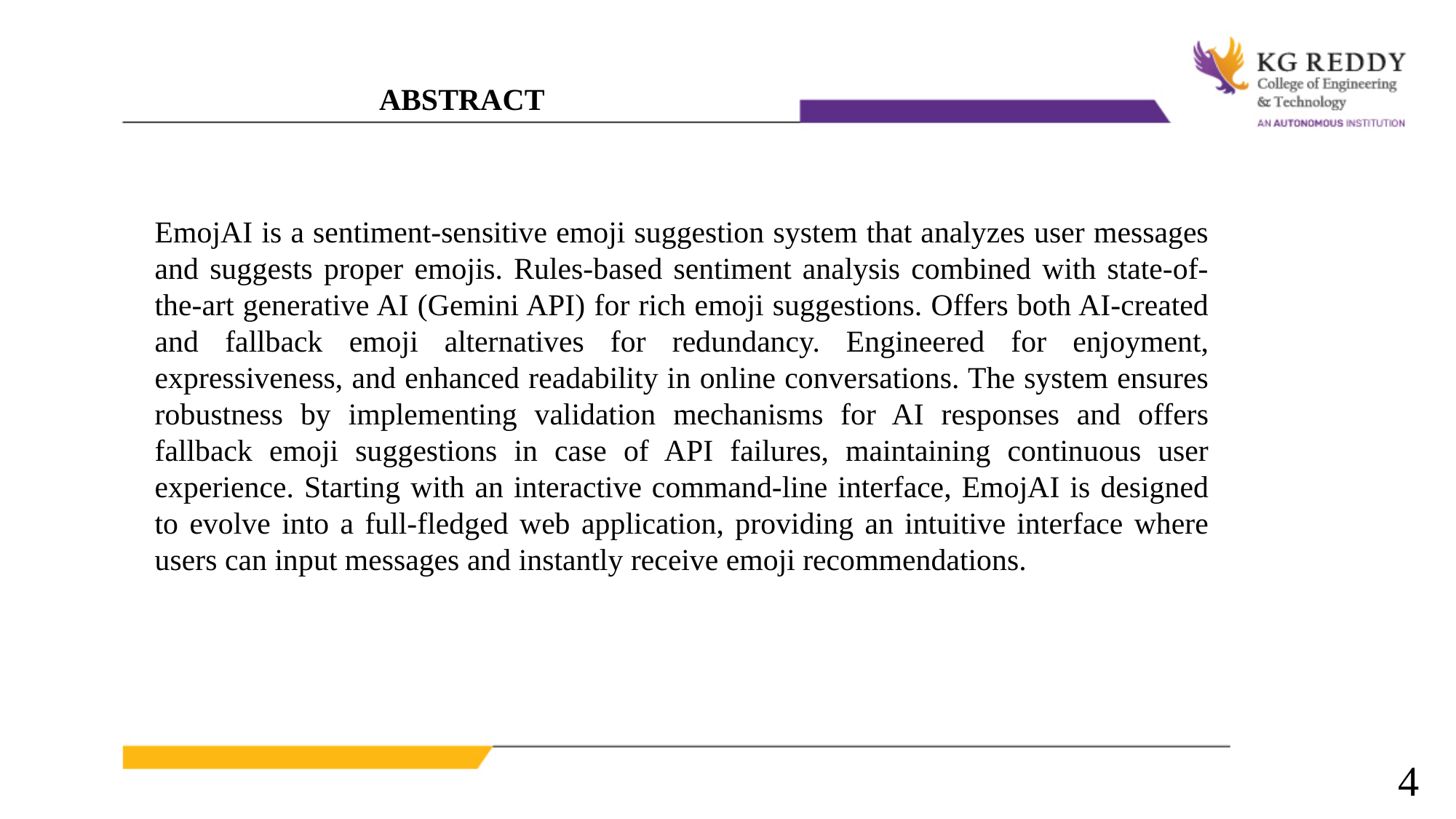

ABSTRACT
EmojAI is a sentiment-sensitive emoji suggestion system that analyzes user messages and suggests proper emojis. Rules-based sentiment analysis combined with state-of-the-art generative AI (Gemini API) for rich emoji suggestions. Offers both AI-created and fallback emoji alternatives for redundancy. Engineered for enjoyment, expressiveness, and enhanced readability in online conversations. The system ensures robustness by implementing validation mechanisms for AI responses and offers fallback emoji suggestions in case of API failures, maintaining continuous user experience. Starting with an interactive command-line interface, EmojAI is designed to evolve into a full-fledged web application, providing an intuitive interface where users can input messages and instantly receive emoji recommendations.
4